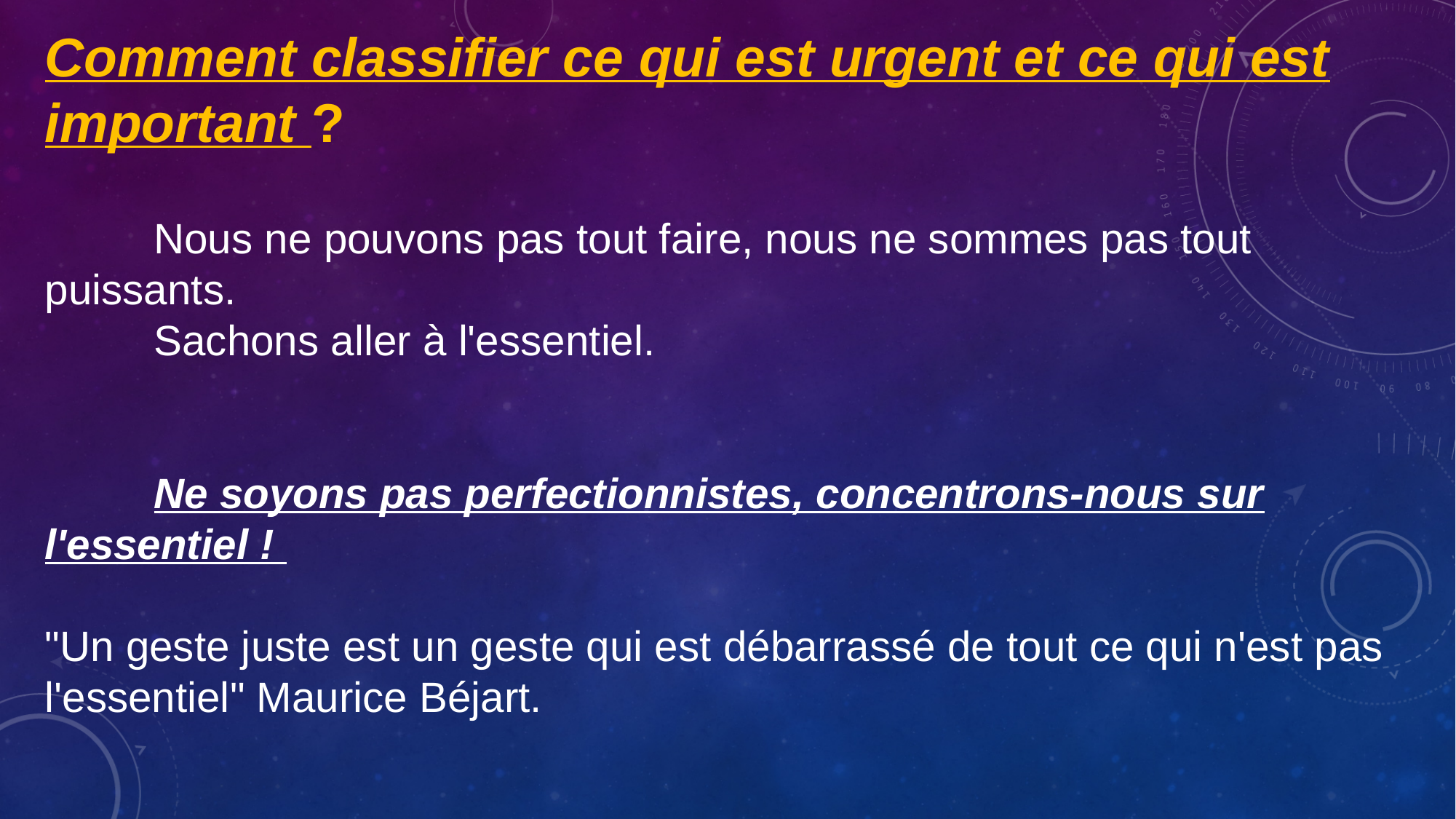

Comment classifier ce qui est urgent et ce qui est important ?

	Nous ne pouvons pas tout faire, nous ne sommes pas tout puissants.
	Sachons aller à l'essentiel.

	Ne soyons pas perfectionnistes, concentrons-nous sur l'essentiel !

"Un geste juste est un geste qui est débarrassé de tout ce qui n'est pas l'essentiel" Maurice Béjart.